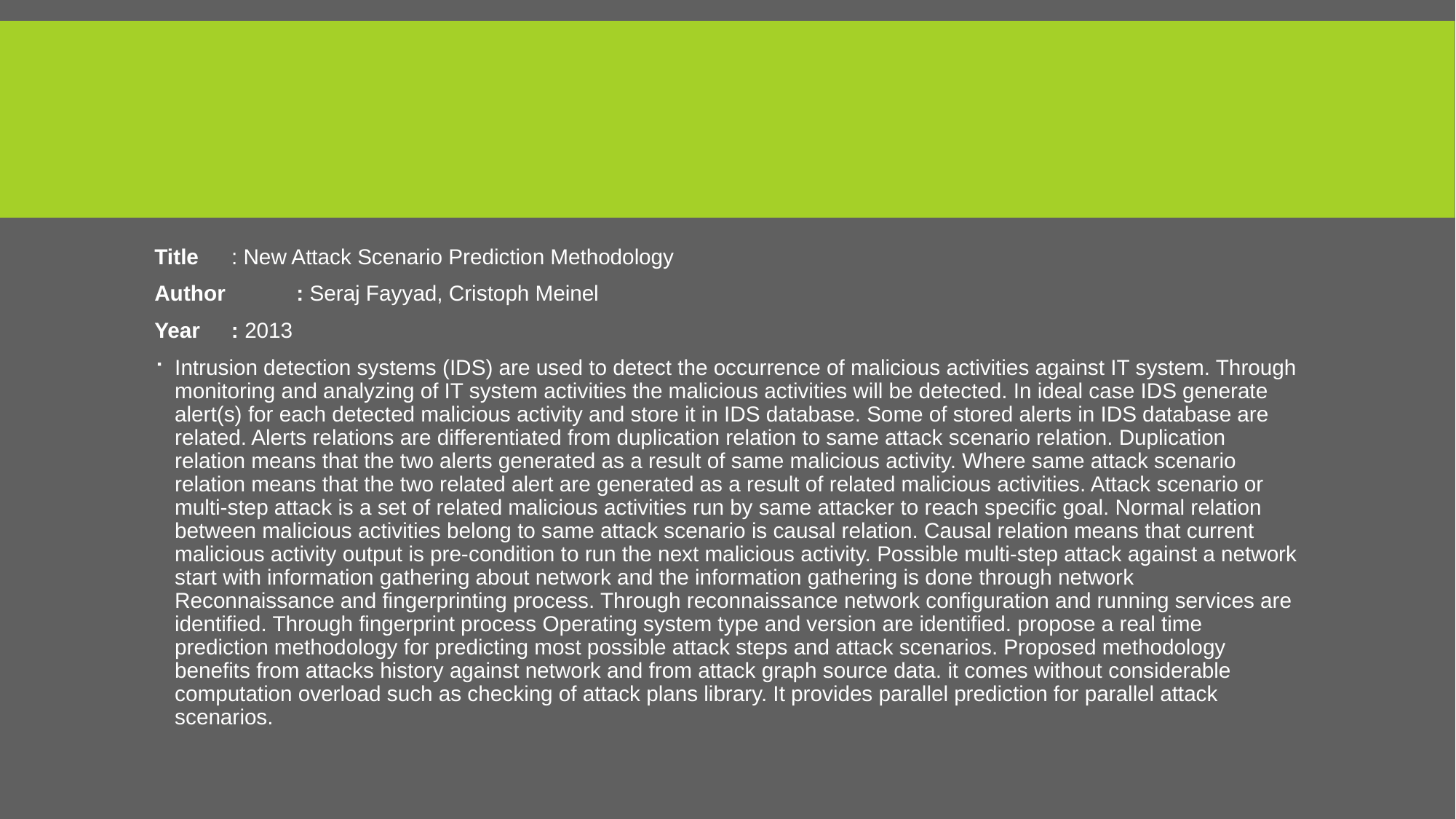

Title	 : New Attack Scenario Prediction Methodology
Author	: Seraj Fayyad, Cristoph Meinel
Year	 : 2013
Intrusion detection systems (IDS) are used to detect the occurrence of malicious activities against IT system. Through monitoring and analyzing of IT system activities the malicious activities will be detected. In ideal case IDS generate alert(s) for each detected malicious activity and store it in IDS database. Some of stored alerts in IDS database are related. Alerts relations are differentiated from duplication relation to same attack scenario relation. Duplication relation means that the two alerts generated as a result of same malicious activity. Where same attack scenario relation means that the two related alert are generated as a result of related malicious activities. Attack scenario or multi-step attack is a set of related malicious activities run by same attacker to reach specific goal. Normal relation between malicious activities belong to same attack scenario is causal relation. Causal relation means that current malicious activity output is pre-condition to run the next malicious activity. Possible multi-step attack against a network start with information gathering about network and the information gathering is done through network Reconnaissance and fingerprinting process. Through reconnaissance network configuration and running services are identified. Through fingerprint process Operating system type and version are identified. propose a real time prediction methodology for predicting most possible attack steps and attack scenarios. Proposed methodology benefits from attacks history against network and from attack graph source data. it comes without considerable computation overload such as checking of attack plans library. It provides parallel prediction for parallel attack scenarios.